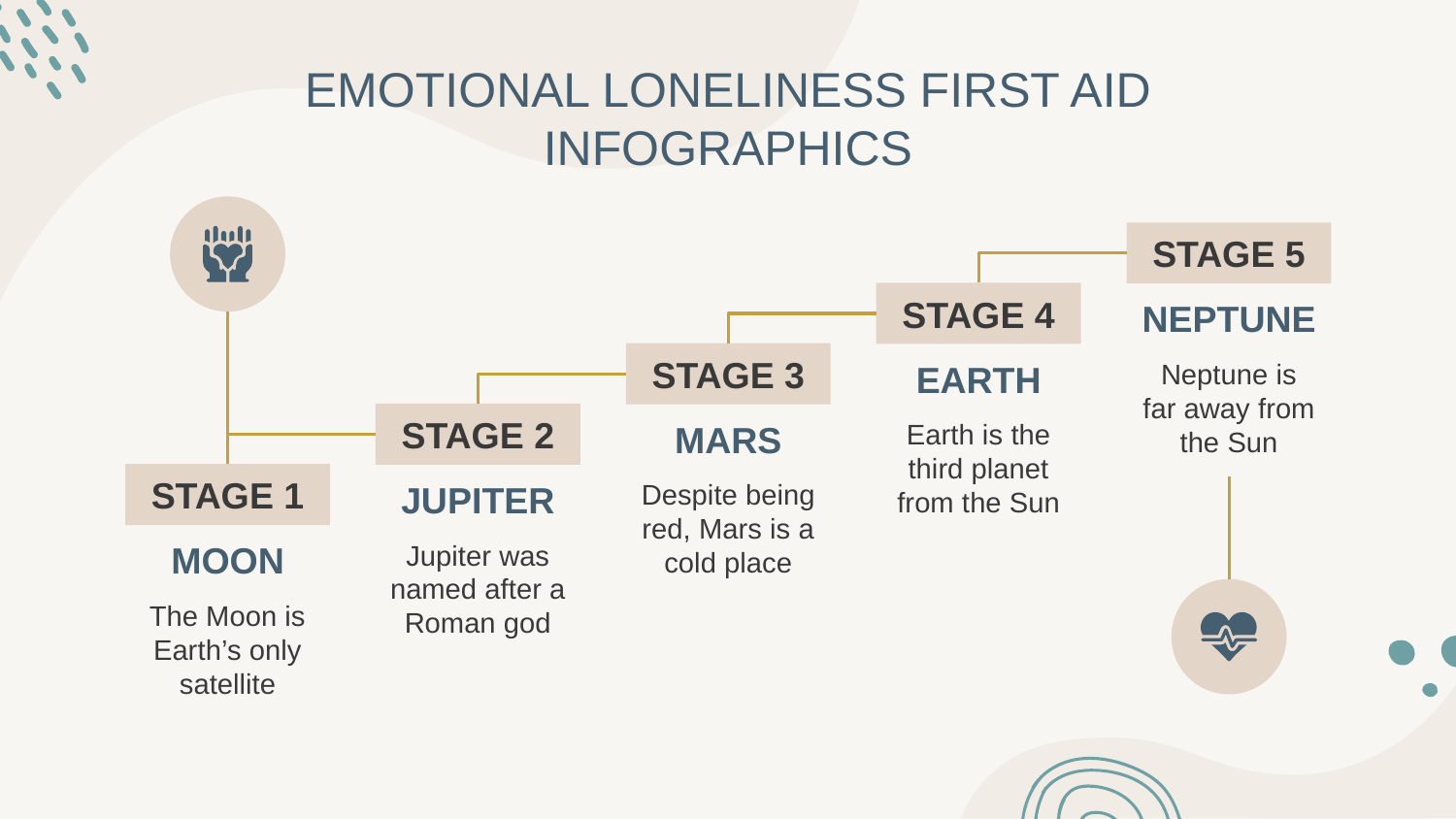

# EMOTIONAL LONELINESS FIRST AID INFOGRAPHICS

STAGE 5
NEPTUNE
Neptune is far away from the Sun

STAGE 4
EARTH
Earth is the third planet from the Sun
STAGE 3
MARS
Despite being red, Mars is a cold place
STAGE 2
JUPITER
Jupiter was named after a Roman god
STAGE 1
MOON
The Moon is Earth’s only satellite